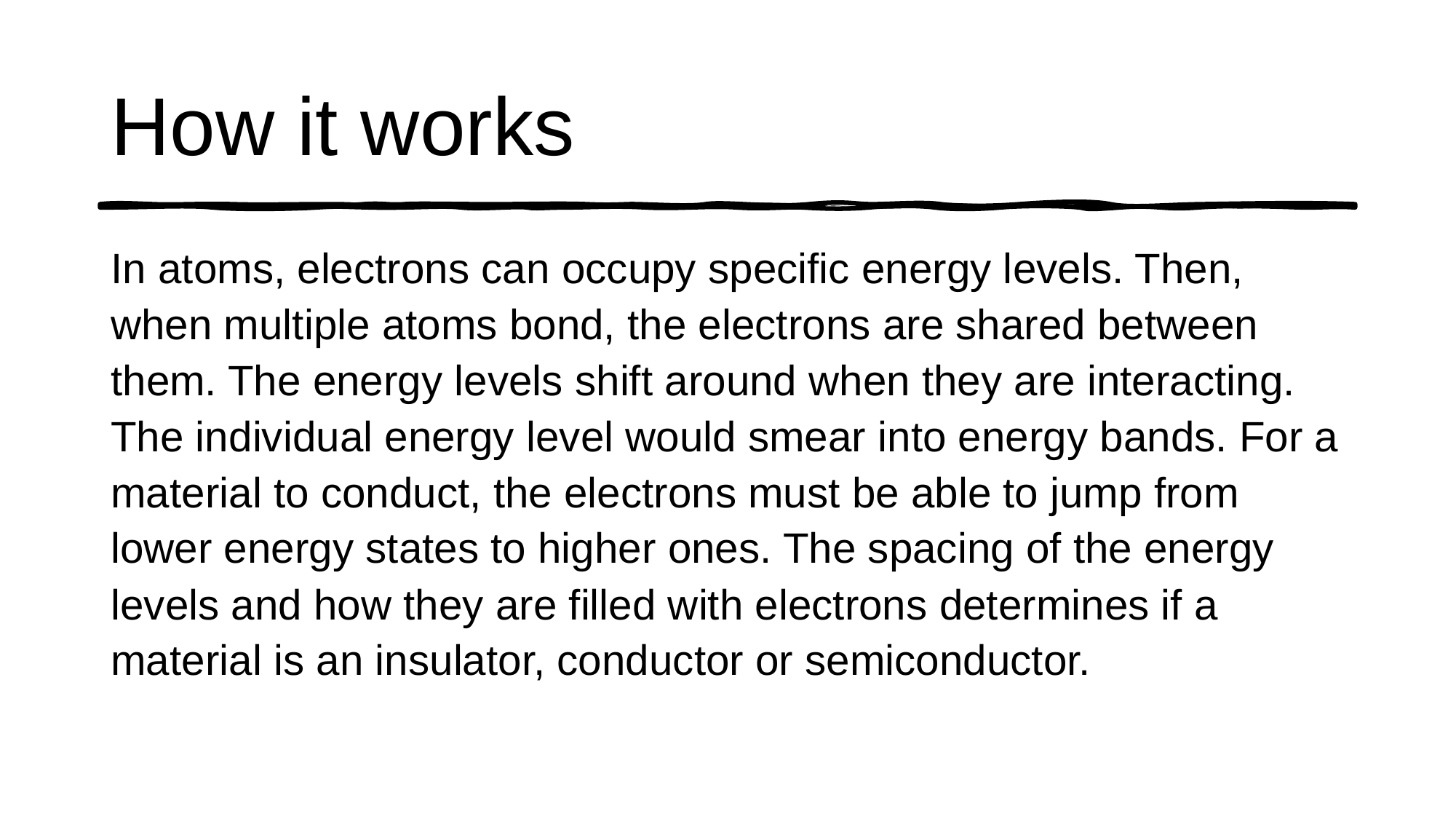

# How it works
In atoms, electrons can occupy specific energy levels. Then, when multiple atoms bond, the electrons are shared between them. The energy levels shift around when they are interacting. The individual energy level would smear into energy bands. For a material to conduct, the electrons must be able to jump from lower energy states to higher ones. The spacing of the energy levels and how they are filled with electrons determines if a material is an insulator, conductor or semiconductor.